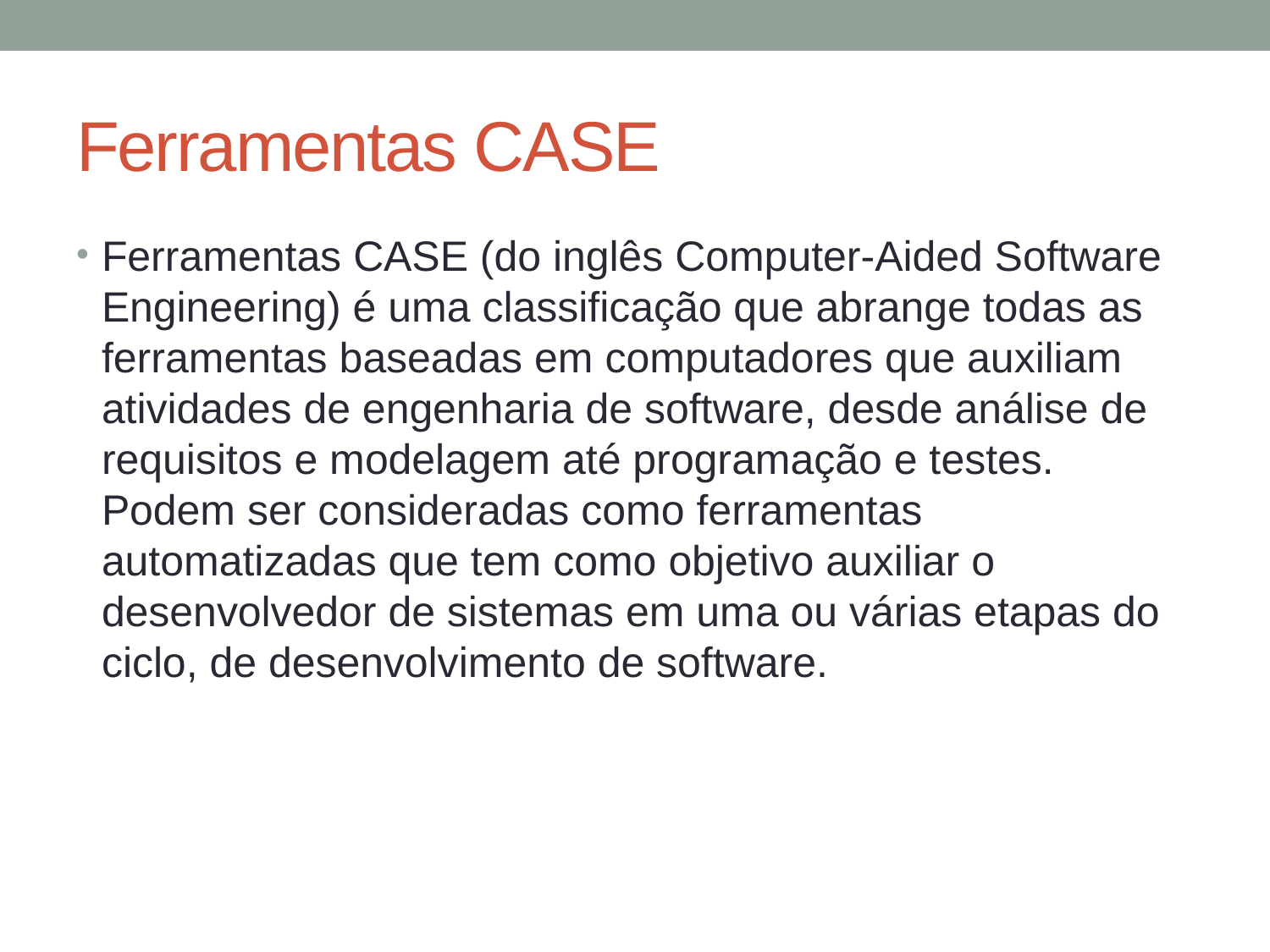

# Ferramentas CASE
Ferramentas CASE (do inglês Computer-Aided Software Engineering) é uma classificação que abrange todas as ferramentas baseadas em computadores que auxiliam atividades de engenharia de software, desde análise de requisitos e modelagem até programação e testes. Podem ser consideradas como ferramentas automatizadas que tem como objetivo auxiliar o desenvolvedor de sistemas em uma ou várias etapas do ciclo, de desenvolvimento de software.